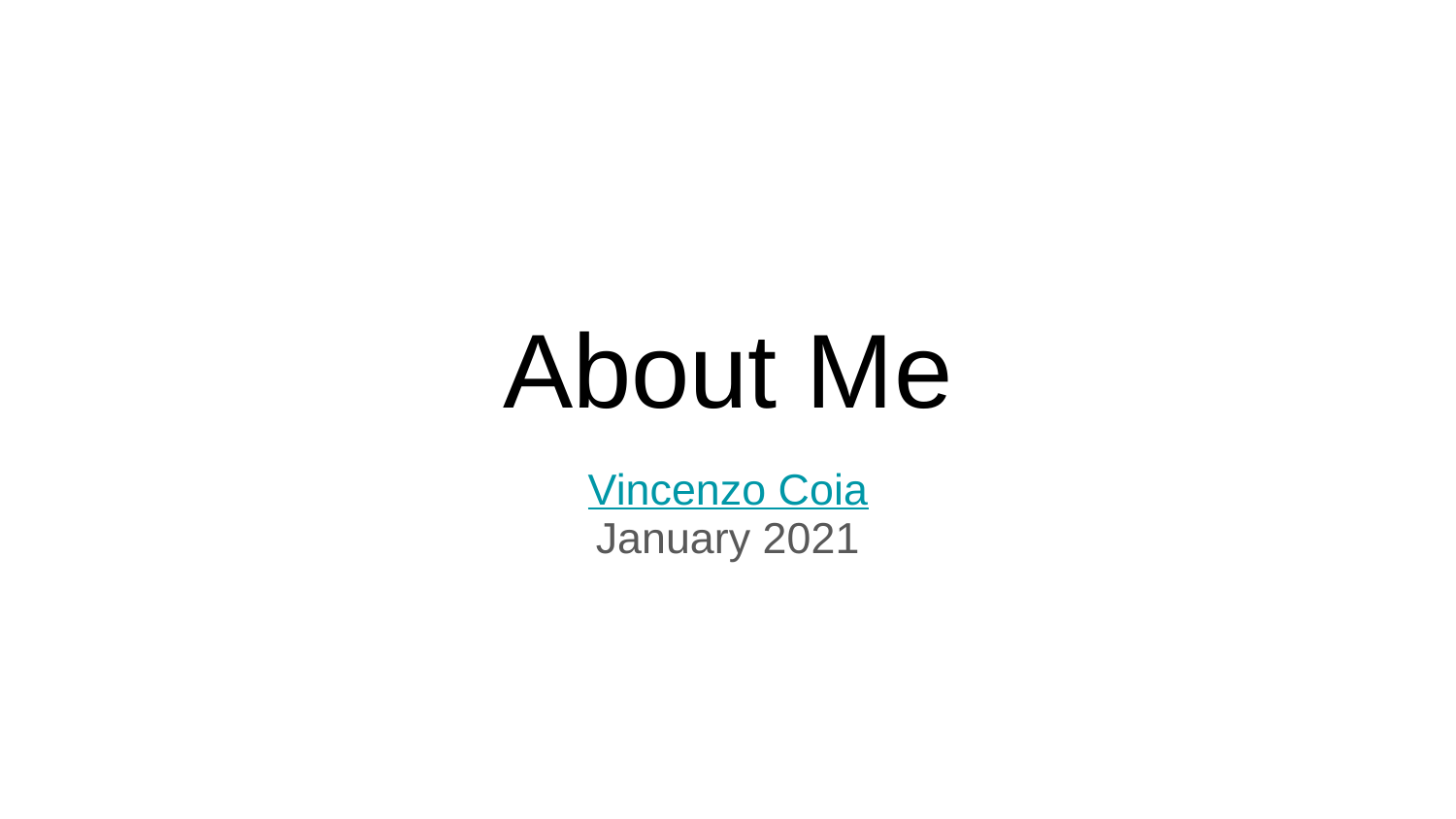

# About Me
Vincenzo Coia
January 2021